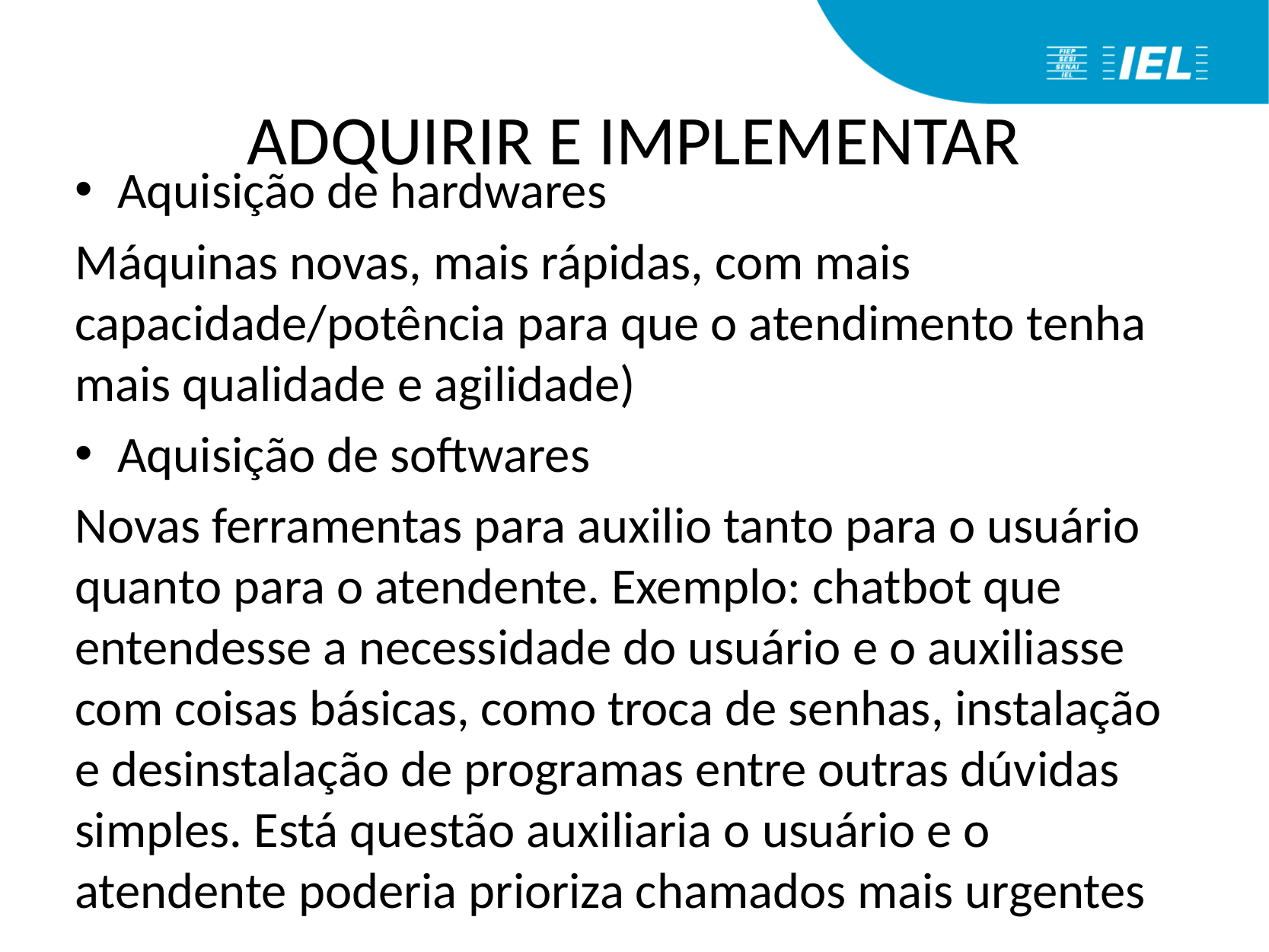

# ADQUIRIR E IMPLEMENTAR
Aquisição de hardwares
Máquinas novas, mais rápidas, com mais capacidade/potência para que o atendimento tenha mais qualidade e agilidade)
Aquisição de softwares
Novas ferramentas para auxilio tanto para o usuário quanto para o atendente. Exemplo: chatbot que entendesse a necessidade do usuário e o auxiliasse com coisas básicas, como troca de senhas, instalação e desinstalação de programas entre outras dúvidas simples. Está questão auxiliaria o usuário e o atendente poderia prioriza chamados mais urgentes